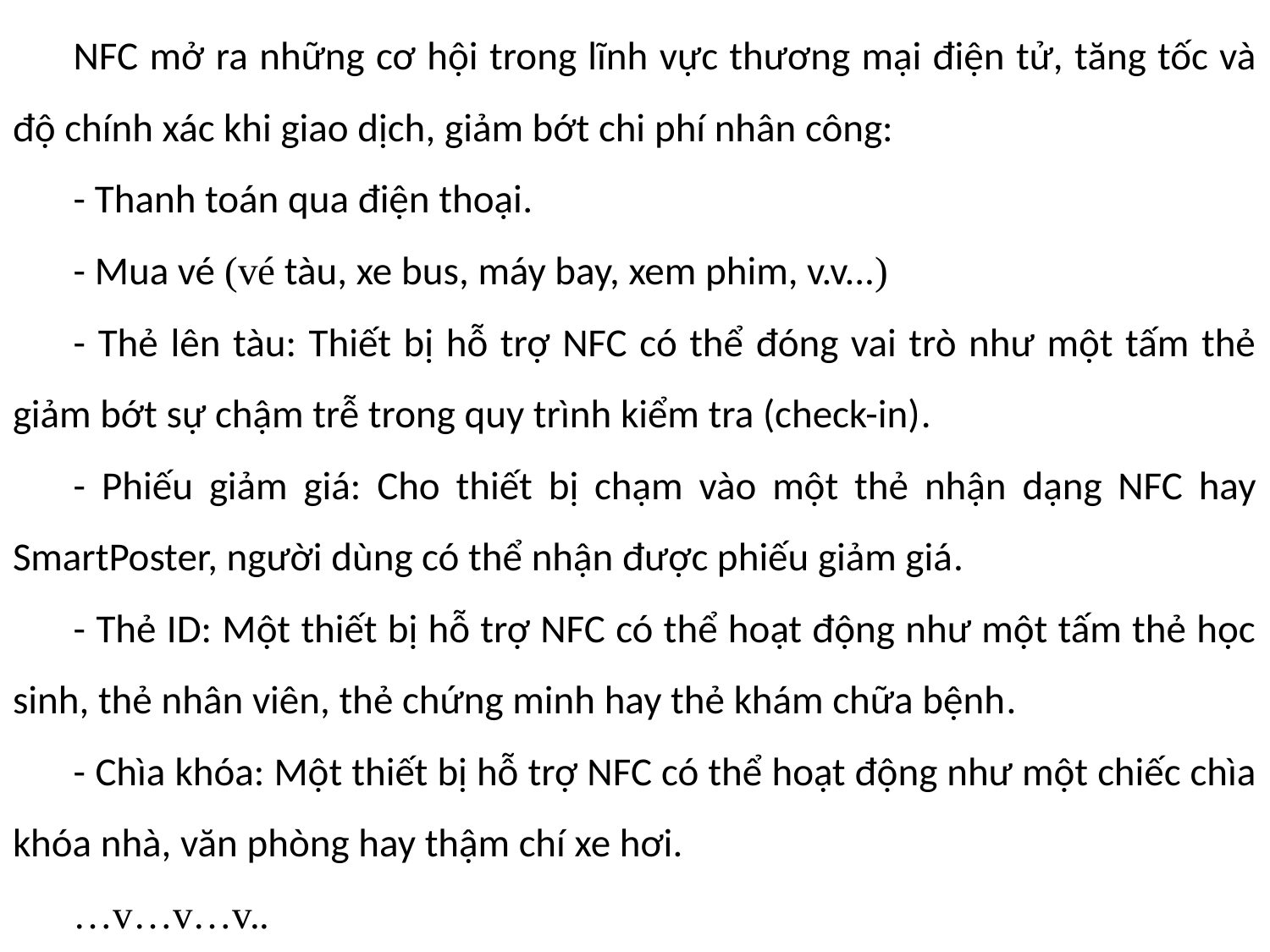

NFC mở ra những cơ hội trong lĩnh vực thương mại điện tử, tăng tốc và độ chính xác khi giao dịch, giảm bớt chi phí nhân công:
- Thanh toán qua điện thoại.
- Mua vé (vé tàu, xe bus, máy bay, xem phim, v.v...)
- Thẻ lên tàu: Thiết bị hỗ trợ NFC có thể đóng vai trò như một tấm thẻ giảm bớt sự chậm trễ trong quy trình kiểm tra (check-in).
- Phiếu giảm giá: Cho thiết bị chạm vào một thẻ nhận dạng NFC hay SmartPoster, người dùng có thể nhận được phiếu giảm giá.
- Thẻ ID: Một thiết bị hỗ trợ NFC có thể hoạt động như một tấm thẻ học sinh, thẻ nhân viên, thẻ chứng minh hay thẻ khám chữa bệnh.
- Chìa khóa: Một thiết bị hỗ trợ NFC có thể hoạt động như một chiếc chìa khóa nhà, văn phòng hay thậm chí xe hơi.
…v…v…v..